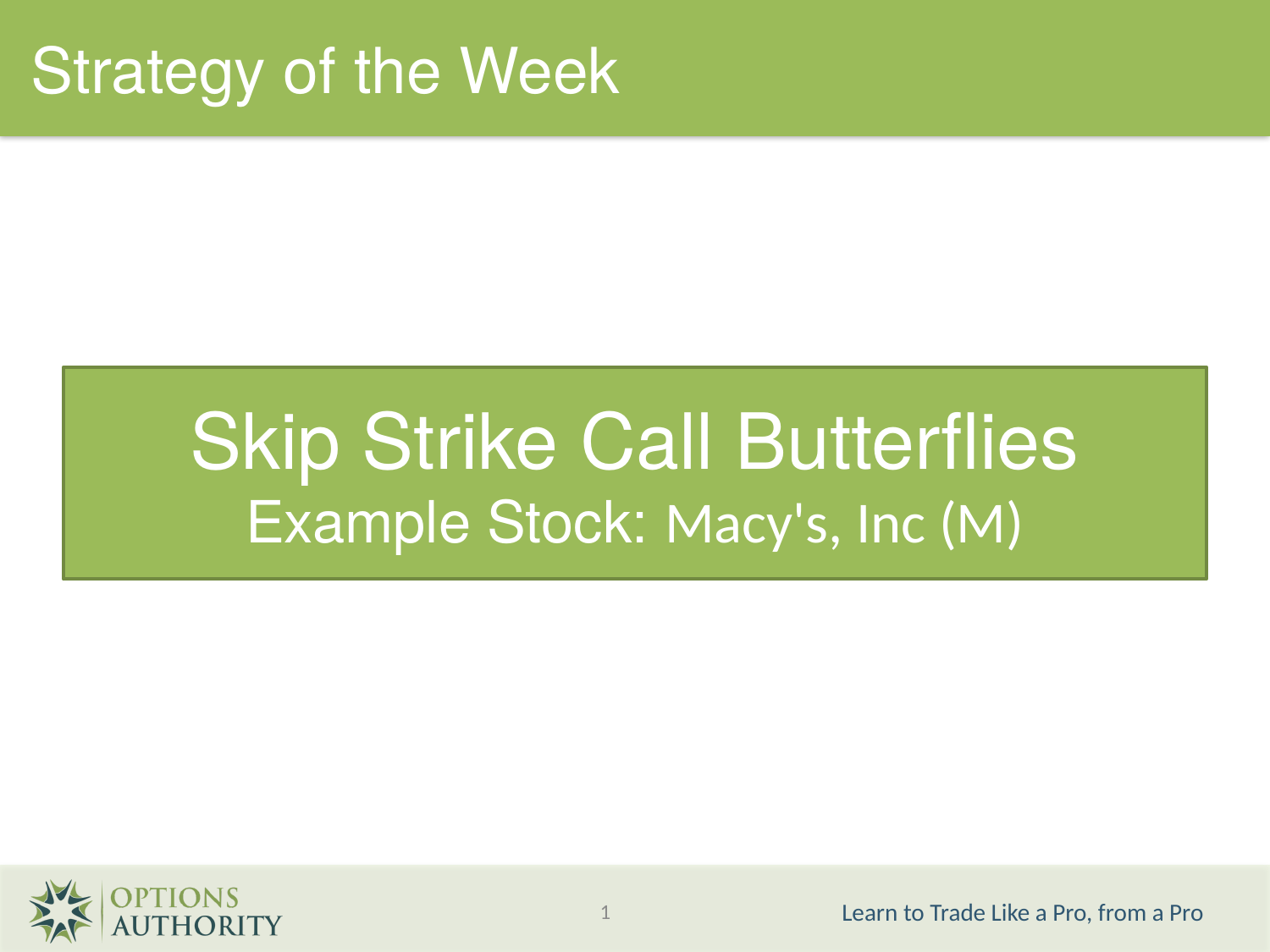

Strategy of the Week
Skip Strike Call Butterflies
Example Stock: Macy's, Inc (M)
1